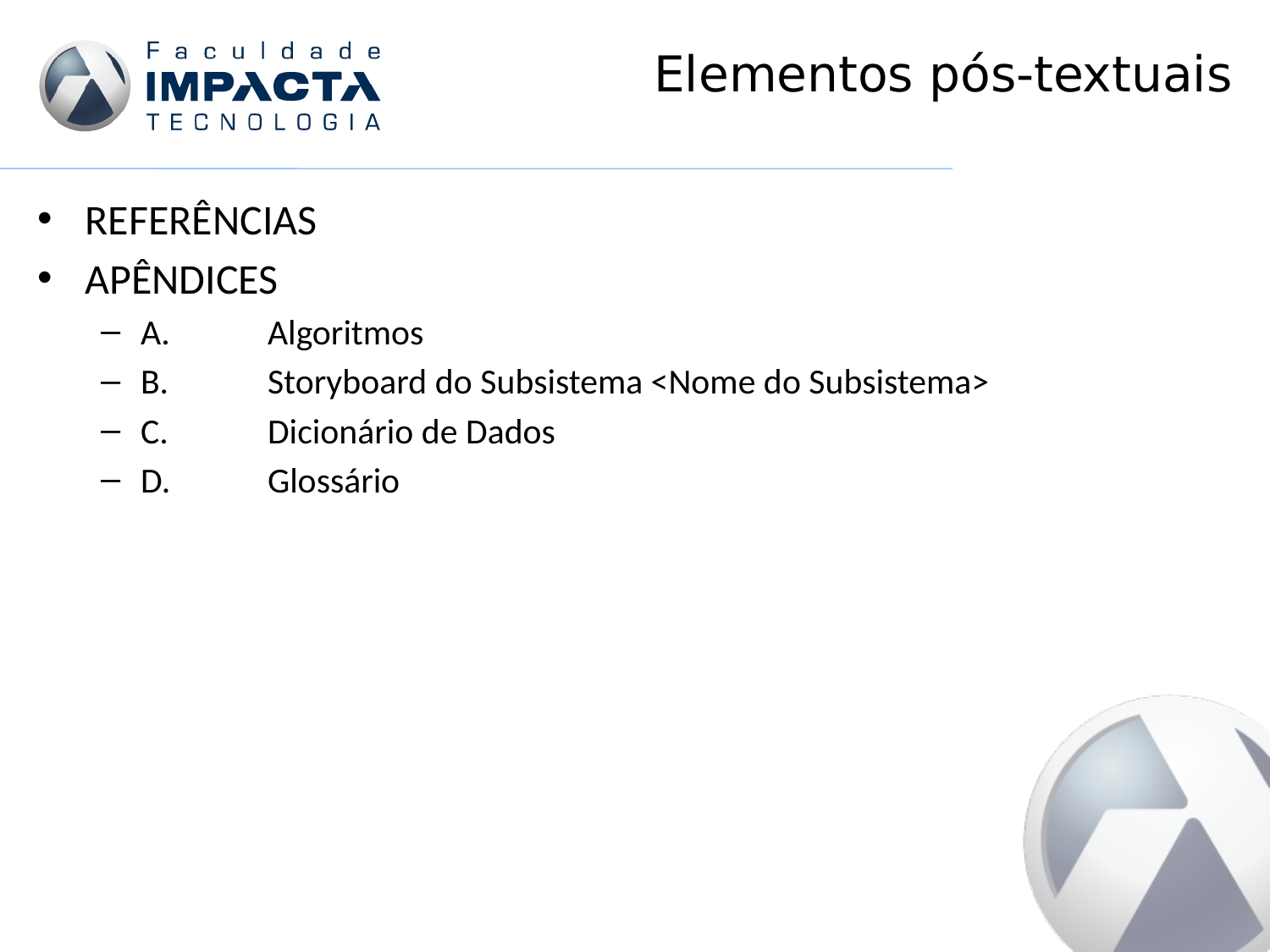

# Elementos pós-textuais
REFERÊNCIAS
APÊNDICES
A.	Algoritmos
B.	Storyboard do Subsistema <Nome do Subsistema>
C.	Dicionário de Dados
D.	Glossário